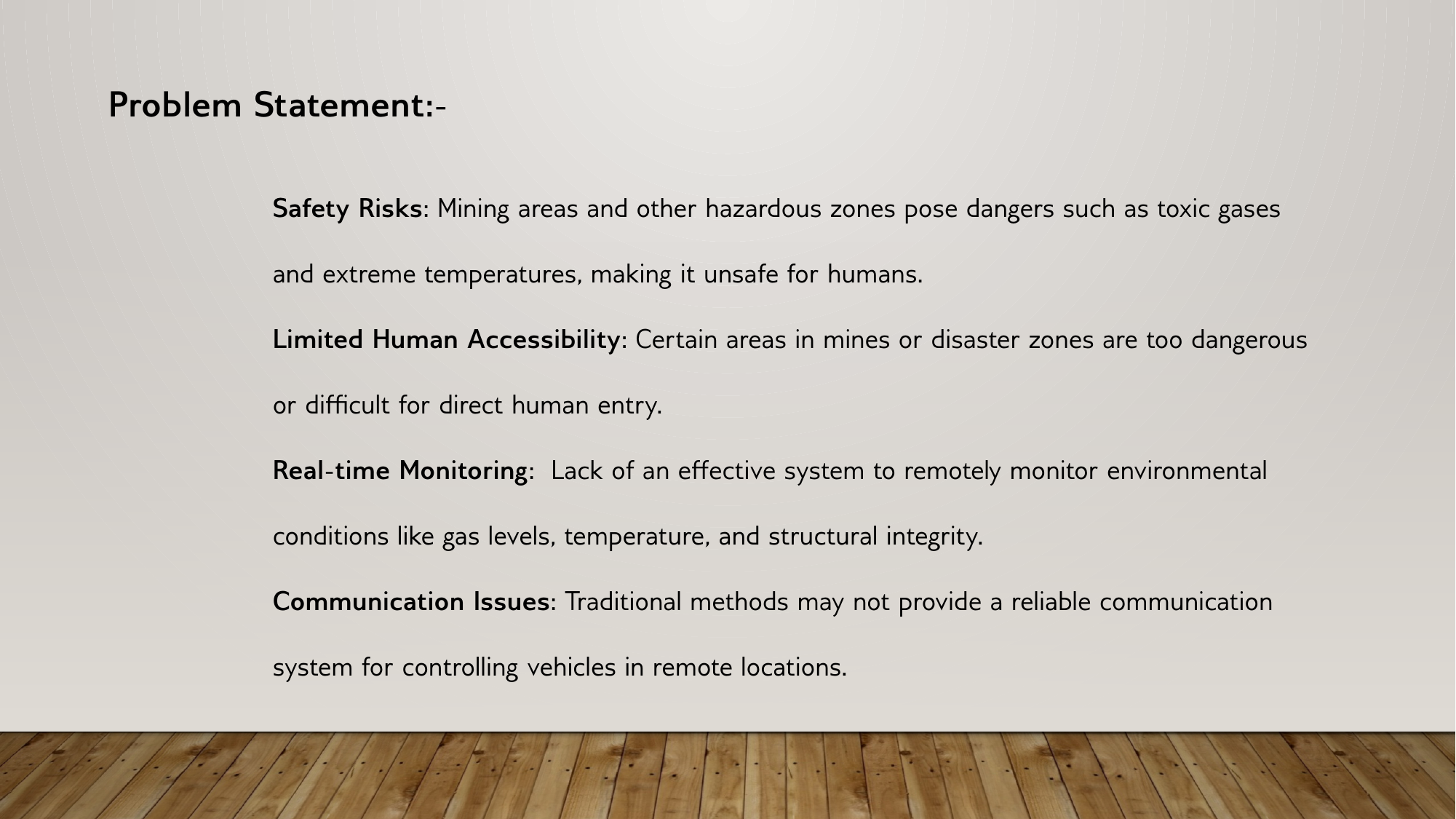

Problem Statement:-

Safety Risks: Mining areas and other hazardous zones pose dangers such as toxic gases      and extreme temperatures, making it unsafe for humans.
Limited Human Accessibility: Certain areas in mines or disaster zones are too dangerous or difficult for direct human entry.
Real-time Monitoring:  Lack of an effective system to remotely monitor environmental conditions like gas levels, temperature, and structural integrity.
Communication Issues: Traditional methods may not provide a reliable communication system for controlling vehicles in remote locations.